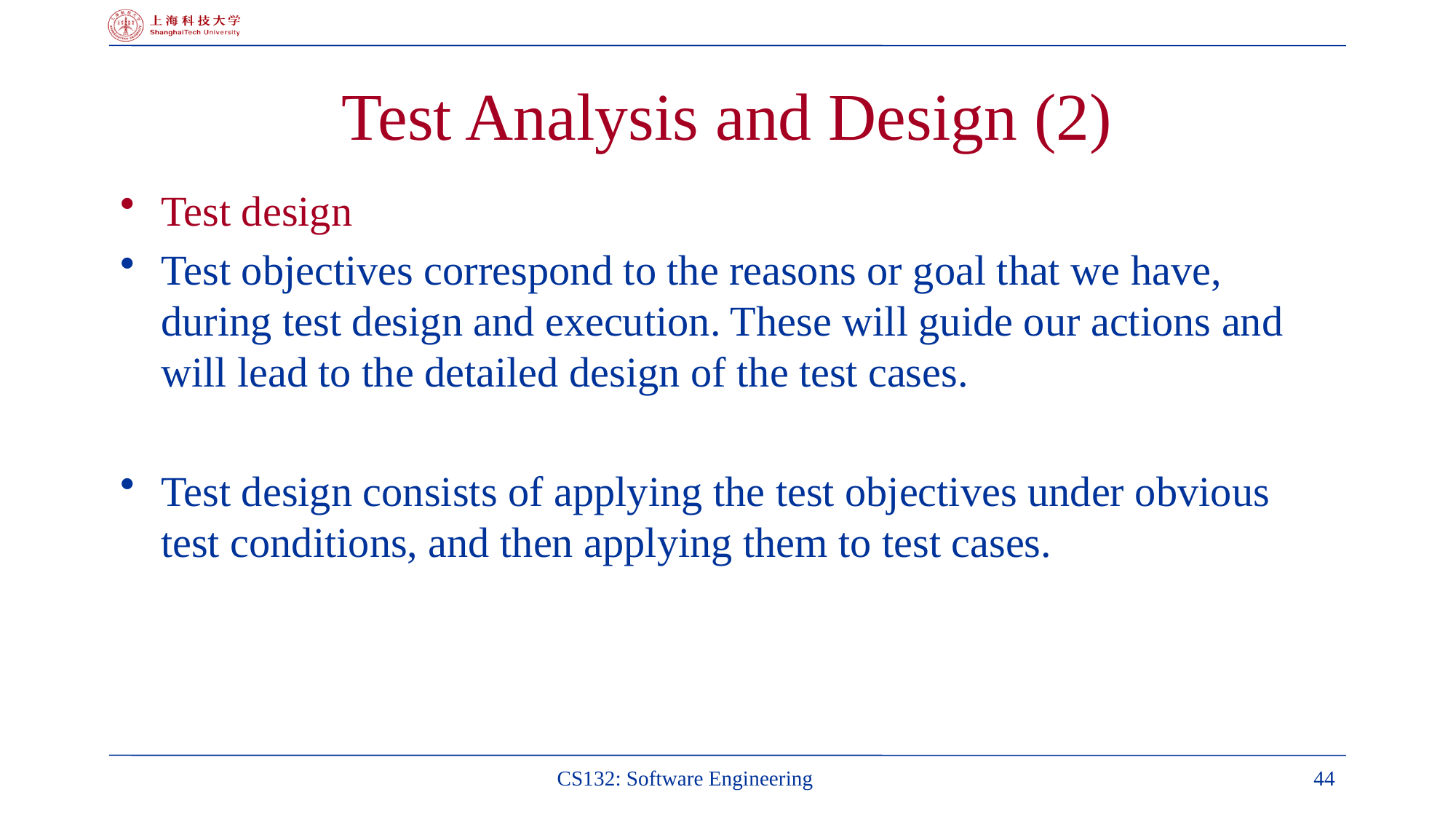

# Test Analysis and Design (2)
Test design
Test objectives correspond to the reasons or goal that we have, during test design and execution. These will guide our actions and will lead to the detailed design of the test cases.

Test design consists of applying the test objectives under obvious test conditions, and then applying them to test cases.
CS132: Software Engineering
44